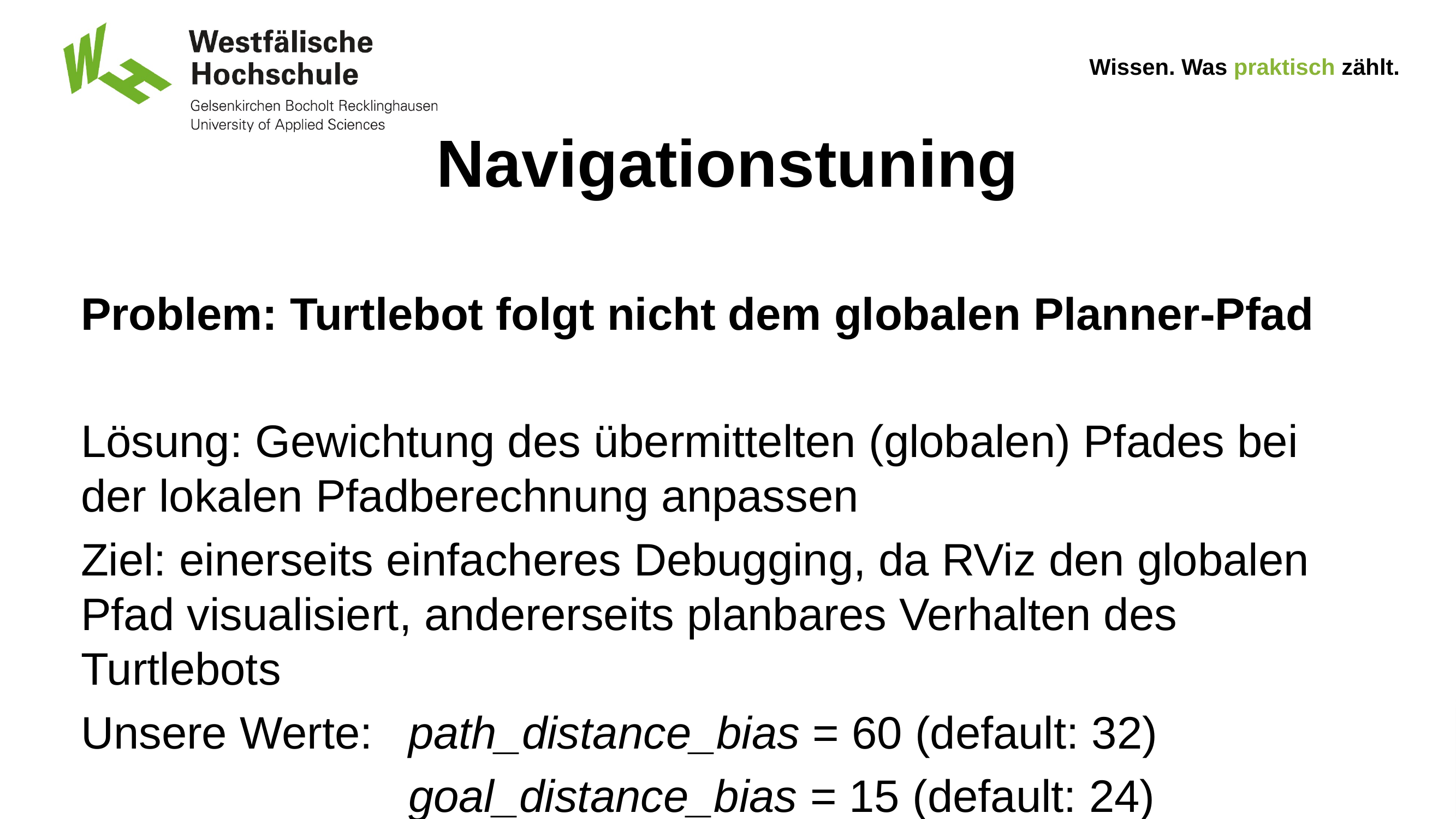

# Navigationstuning
Problem: Turtlebot folgt nicht dem globalen Planner-Pfad

Lösung: Gewichtung des übermittelten (globalen) Pfades bei der lokalen Pfadberechnung anpassen
Ziel: einerseits einfacheres Debugging, da RViz den globalen Pfad visualisiert, andererseits planbares Verhalten des Turtlebots
Unsere Werte: 	path_distance_bias = 60 (default: 32)
				goal_distance_bias = 15 (default: 24)